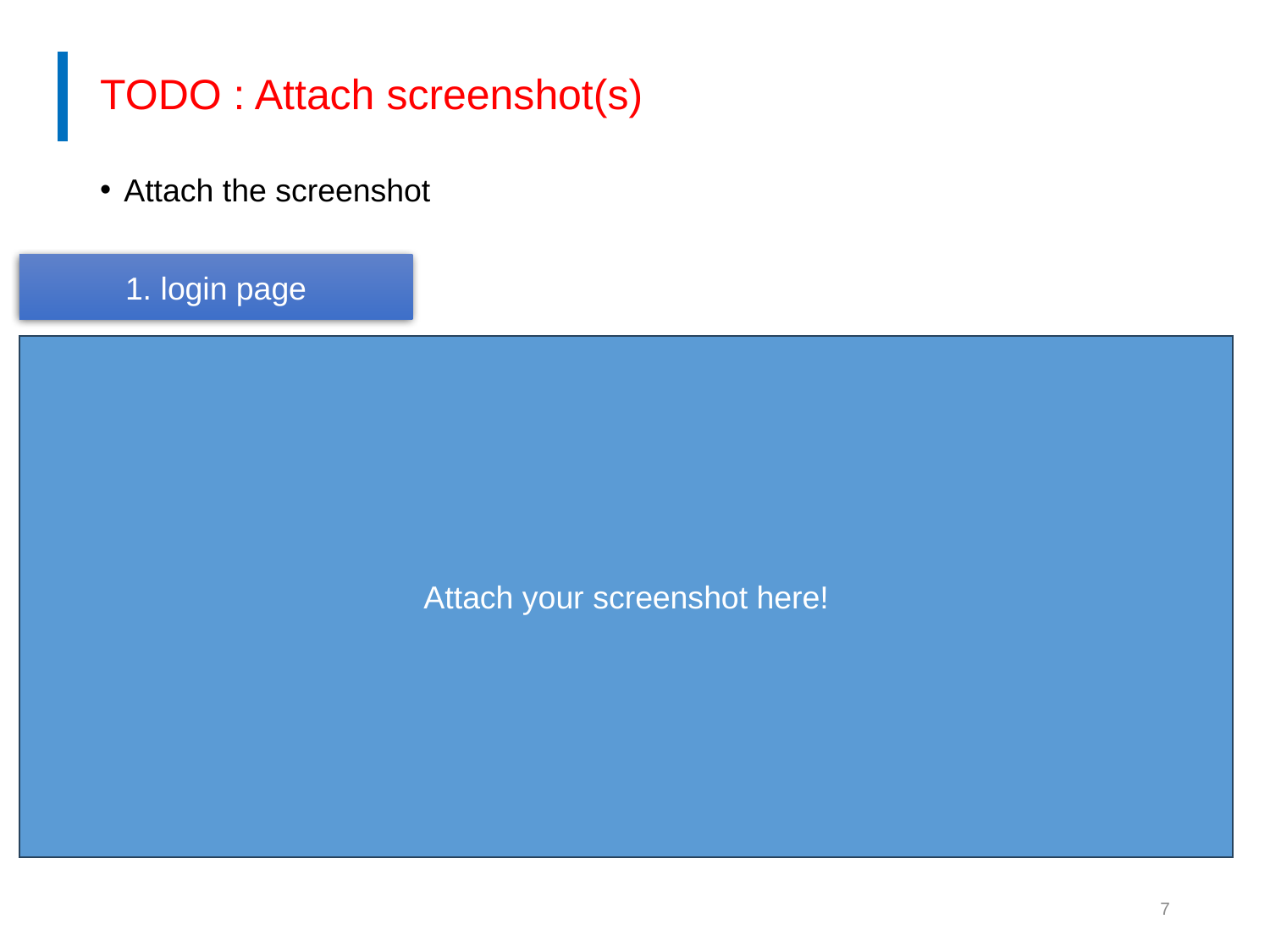

# TODO : Attach screenshot(s)
Attach the screenshot

1. login page
Attach your screenshot here!

7